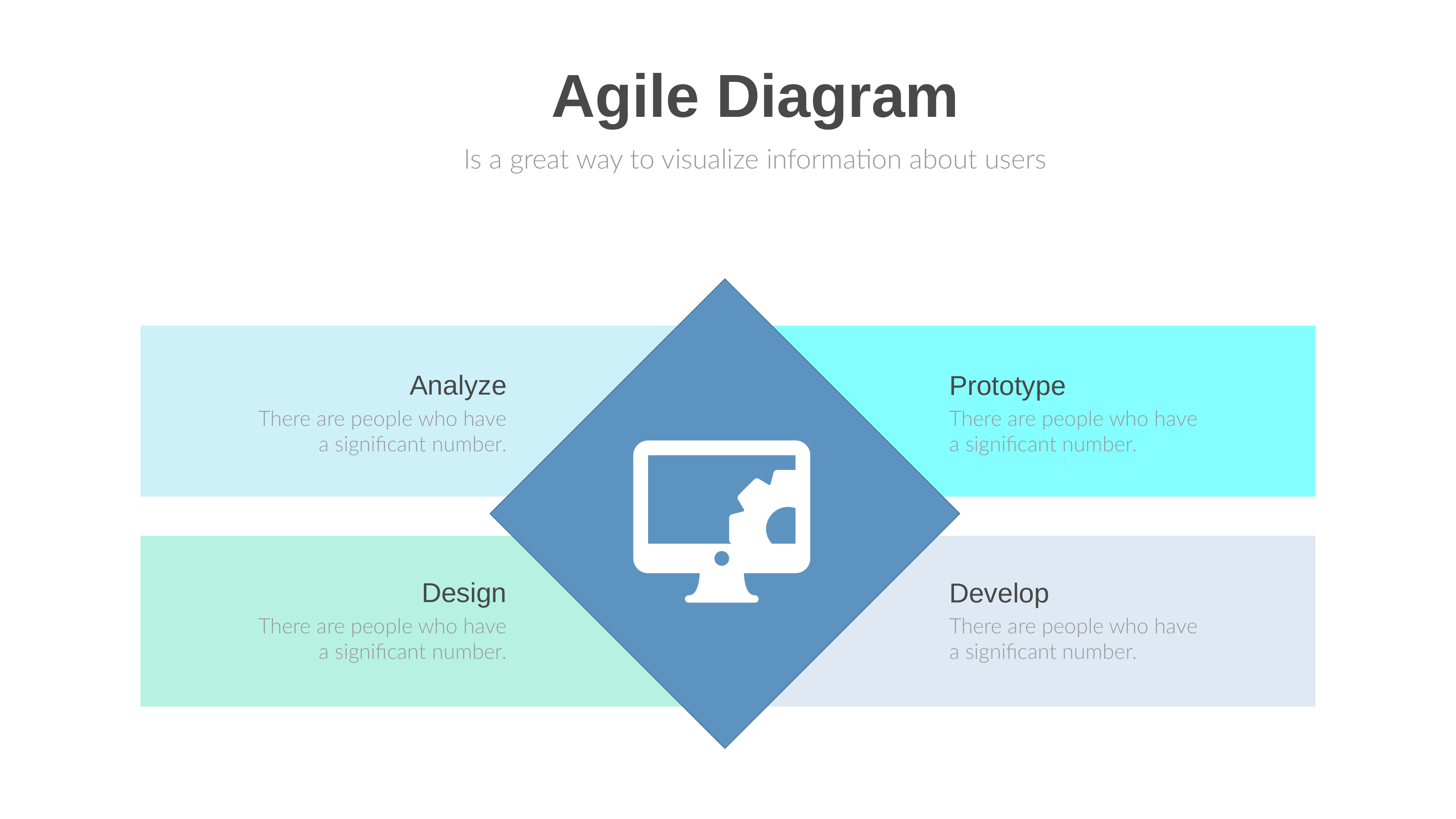

Agile Diagram
Is a great way to visualize information about users

Analyze
There are people who have a significant number.
Prototype
There are people who have a significant number.

Design
There are people who have a significant number.
Develop
There are people who have a significant number.